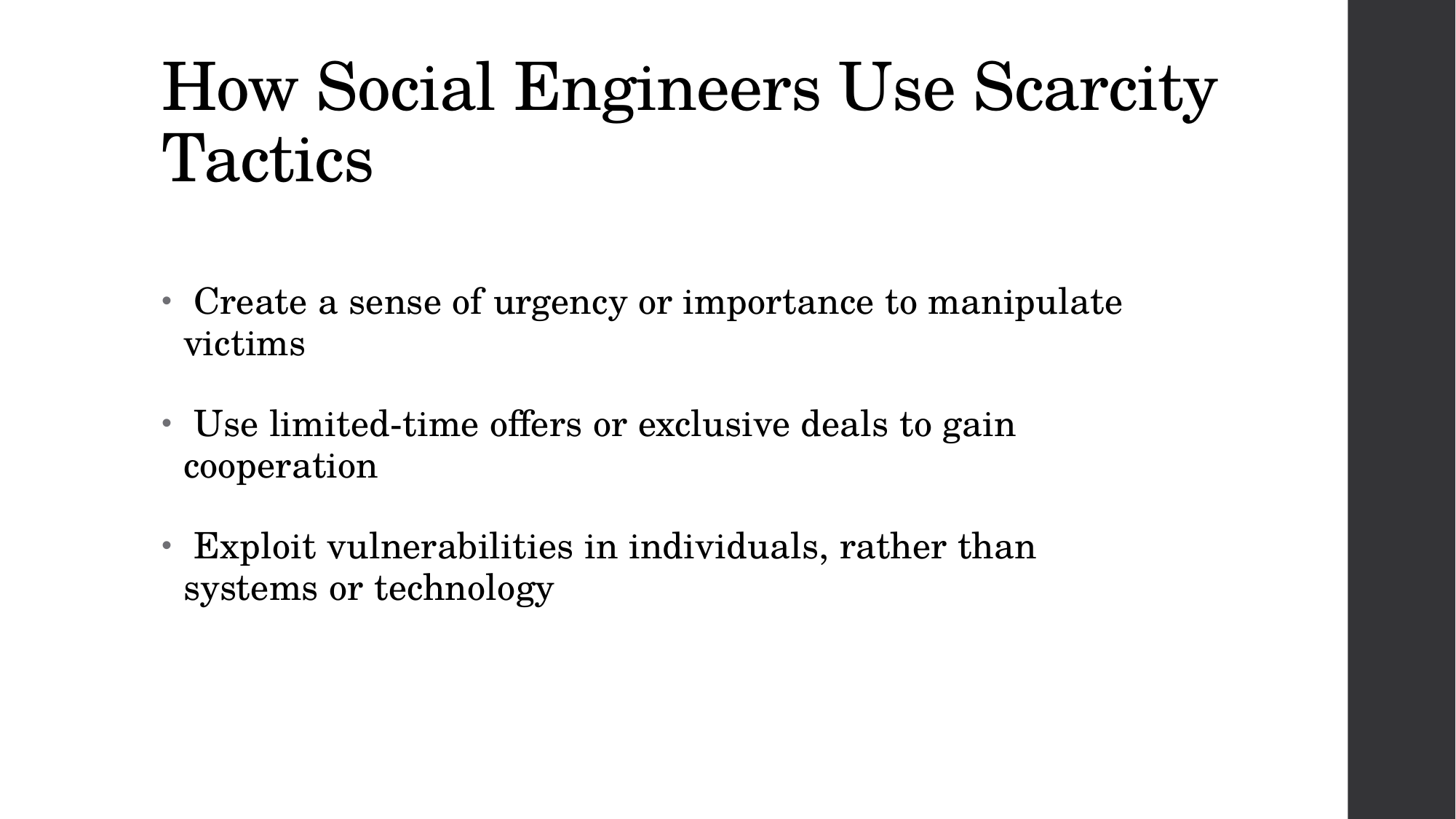

# How Social Engineers Use Scarcity Tactics

 Create a sense of urgency or importance to manipulate victims
 Use limited-time offers or exclusive deals to gain cooperation
 Exploit vulnerabilities in individuals, rather than systems or technology